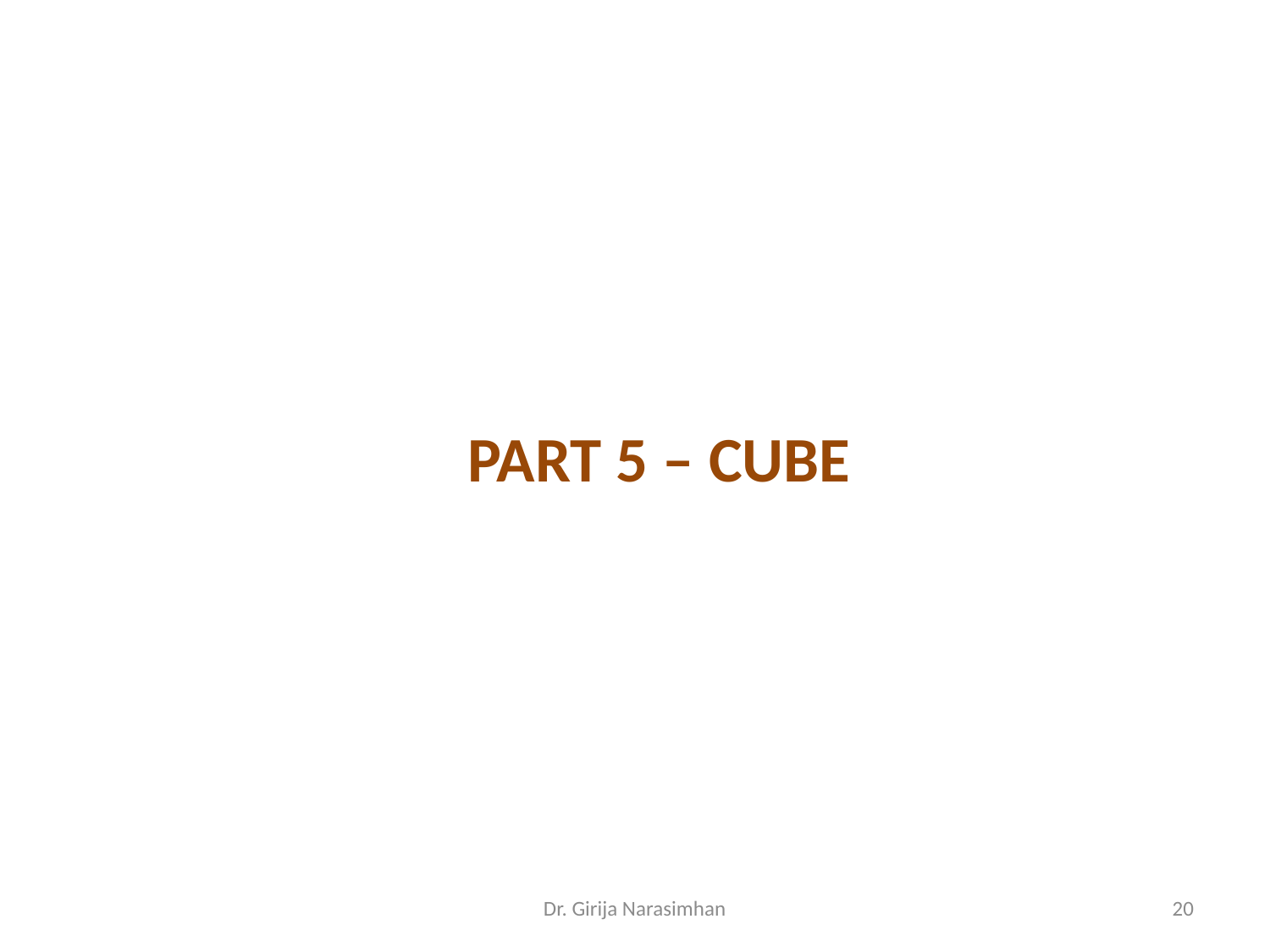

PART 5 – CUBE
Dr. Girija Narasimhan
20